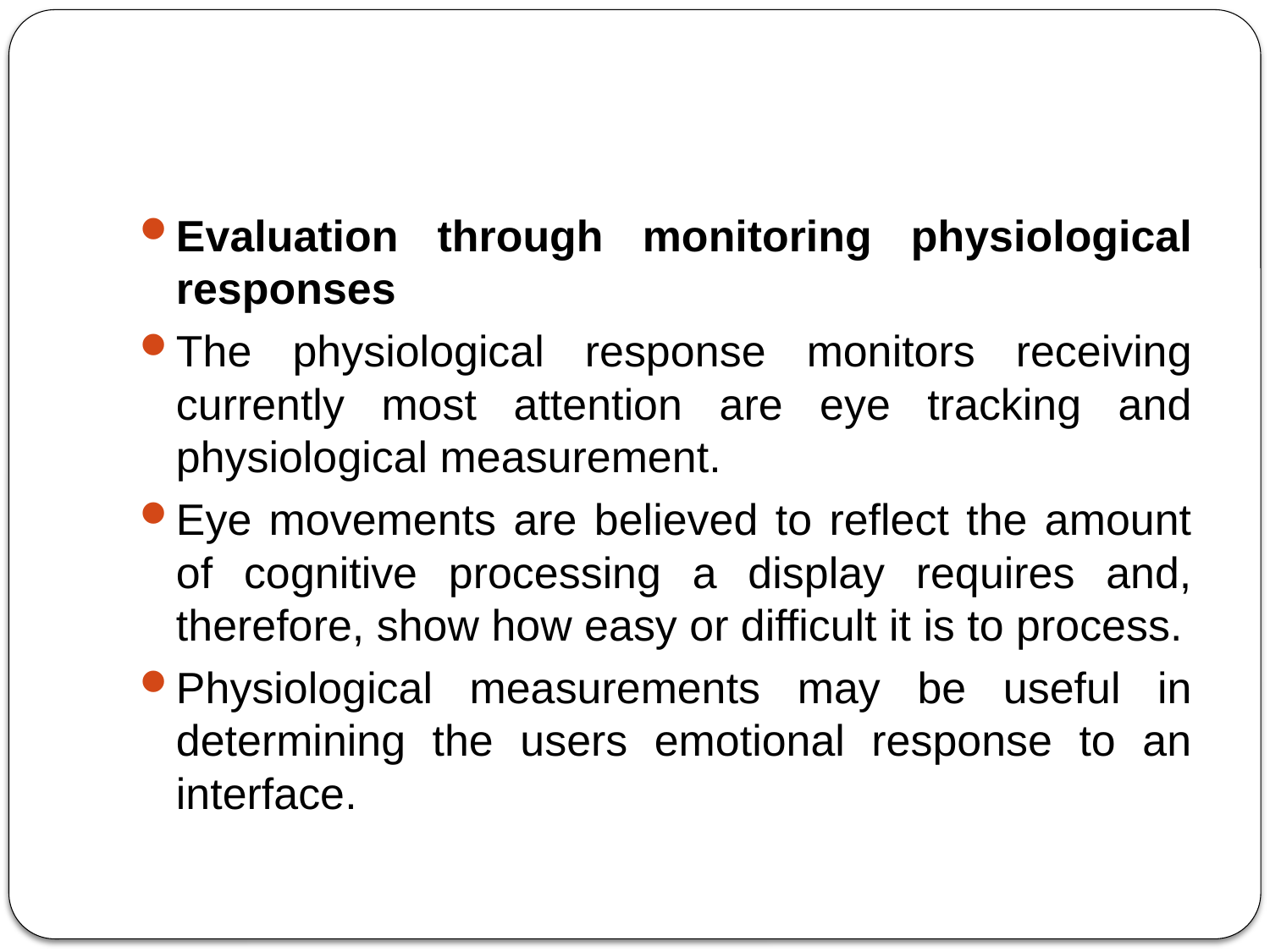

#
Evaluation through monitoring physiological responses
The physiological response monitors receiving currently most attention are eye tracking and physiological measurement.
Eye movements are believed to reflect the amount of cognitive processing a display requires and, therefore, show how easy or difficult it is to process.
Physiological measurements may be useful in determining the users emotional response to an interface.